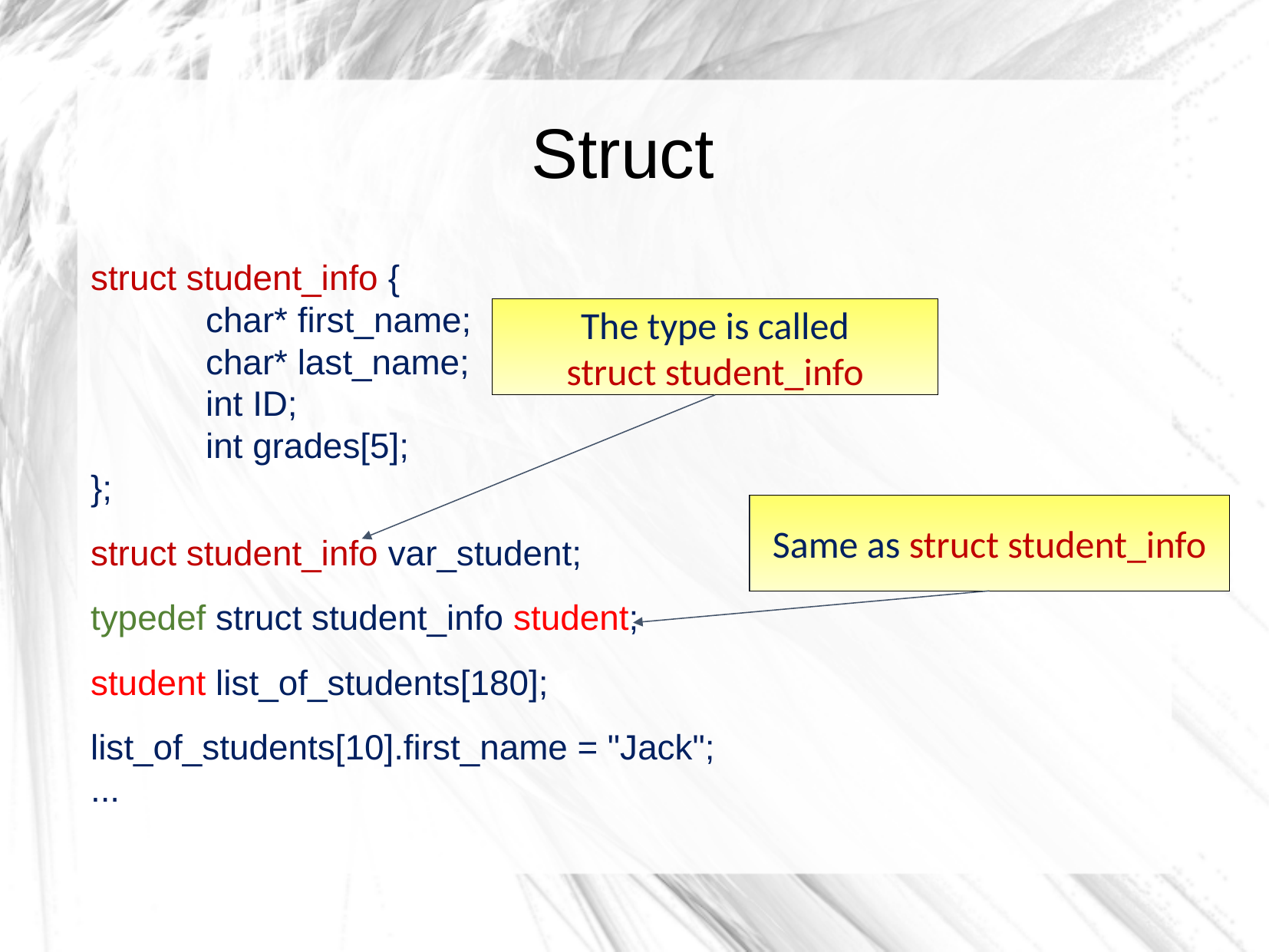

Struct
struct student_info {
	char* first_name;
	char* last_name;
	int ID;
	int grades[5];
};
struct student_info var_student;
typedef struct student_info student;
student list_of_students[180];
list_of_students[10].first_name = "Jack";
...
The type is called
struct student_info
Same as struct student_info